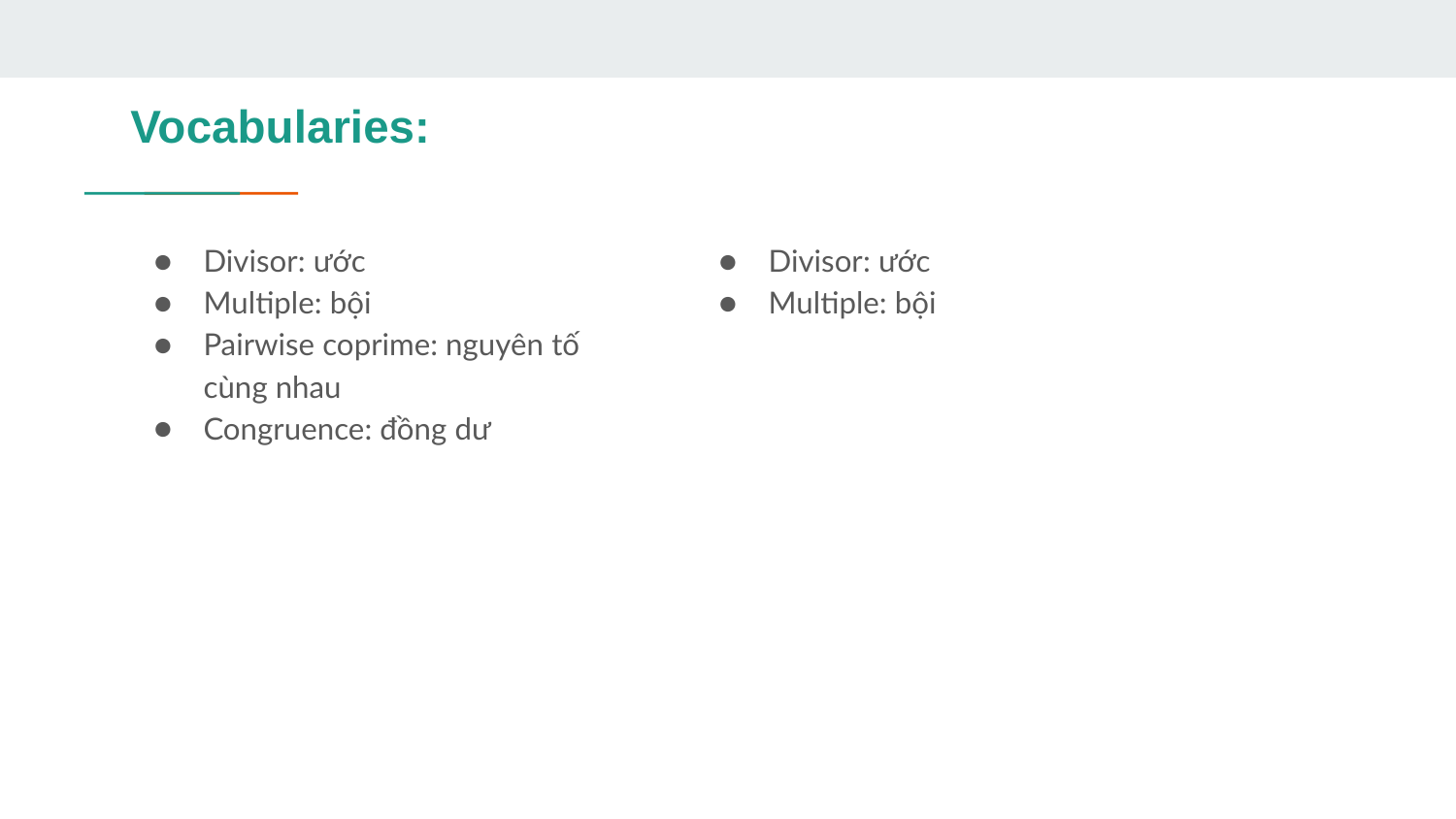

# Vocabularies:
Divisor: ước
Multiple: bội
Pairwise coprime: nguyên tố cùng nhau
Congruence: đồng dư

Divisor: ước
Multiple: bội